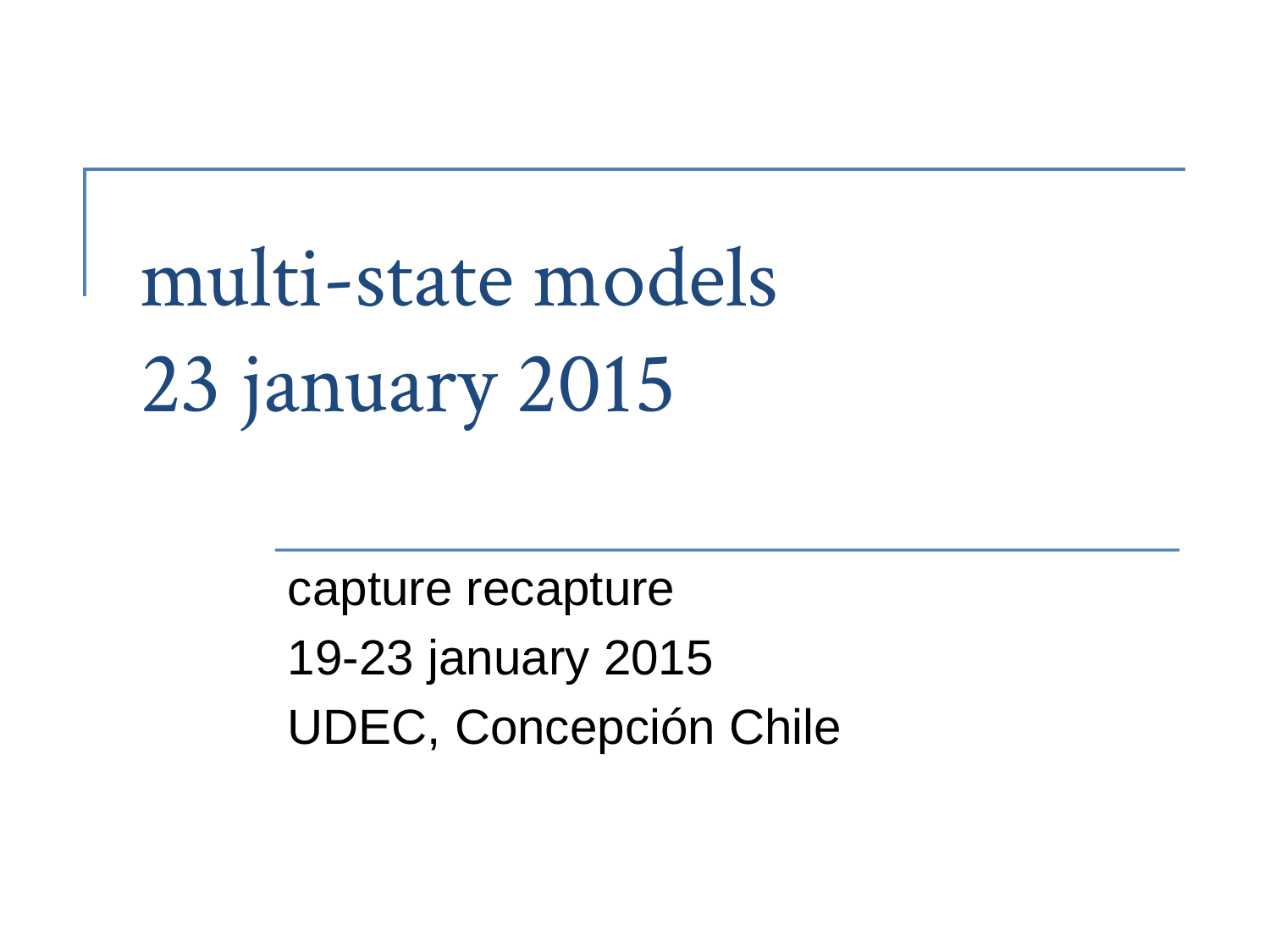

# multi-state models 23 january 2015
capture recapture
19-23 january 2015
UDEC, Concepción Chile